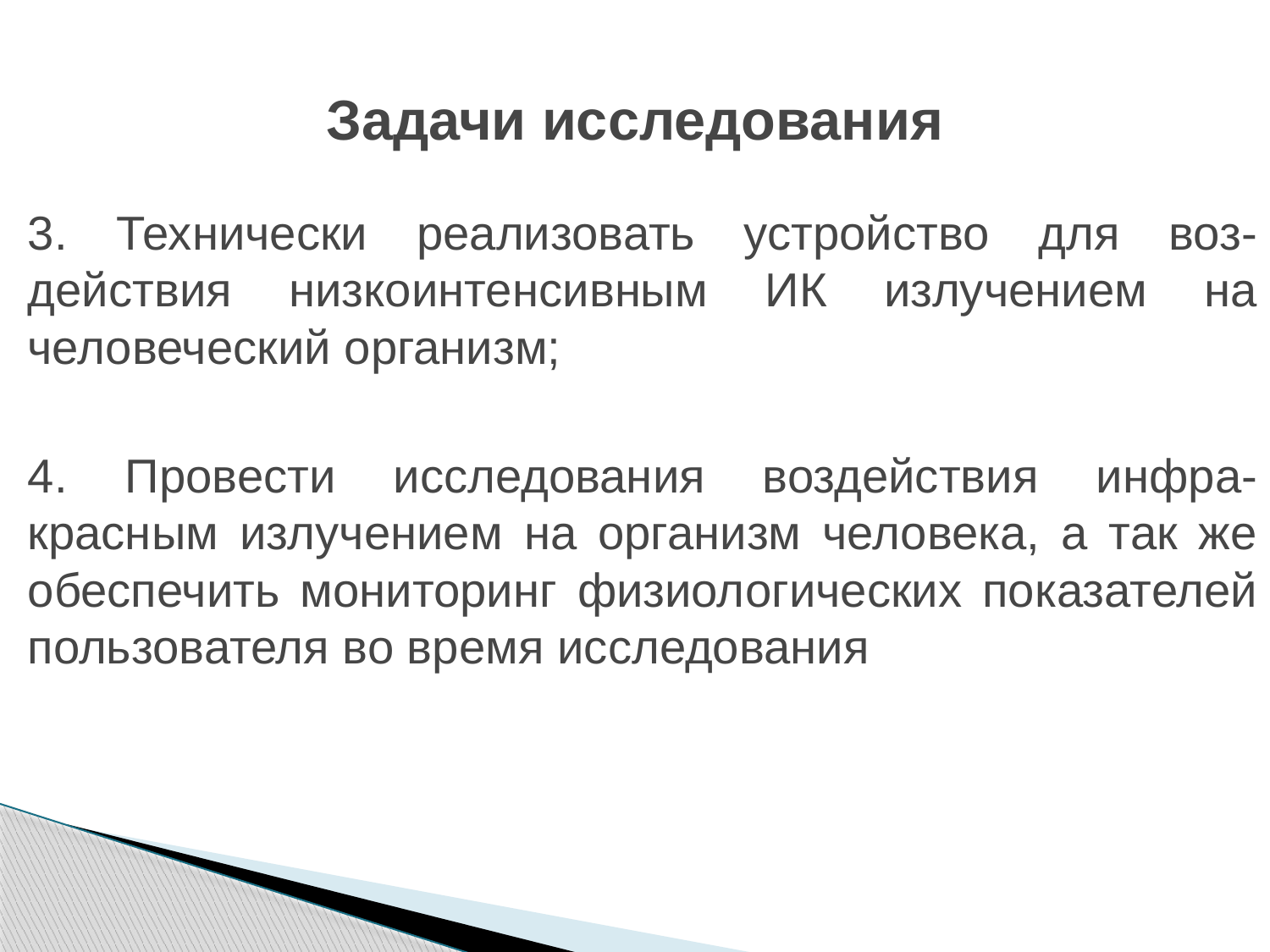

# Задачи исследования
3. Технически реализовать устройство для воз-действия низкоинтенсивным ИК излучением на человеческий организм;

4. Провести исследования воздействия инфра-красным излучением на организм человека, а так же обеспечить мониторинг физиологических показателей пользователя во время исследования